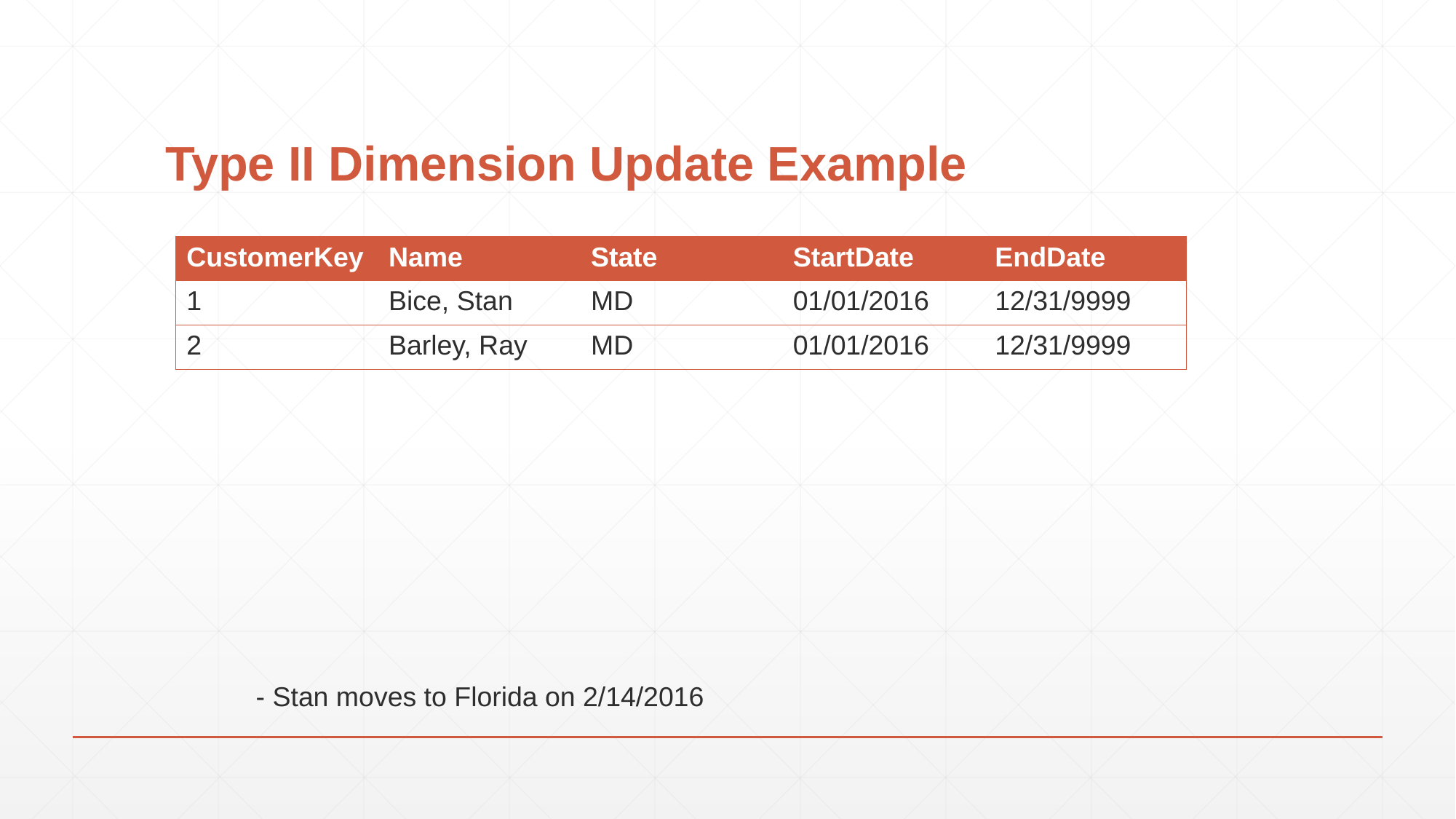

# Type II Dimension Update Example
| CustomerKey | Name | State | StartDate | EndDate |
| --- | --- | --- | --- | --- |
| 1 | Bice, Stan | MD | 01/01/2016 | 12/31/9999 |
| 2 | Barley, Ray | MD | 01/01/2016 | 12/31/9999 |
- Stan moves to Florida on 2/14/2016